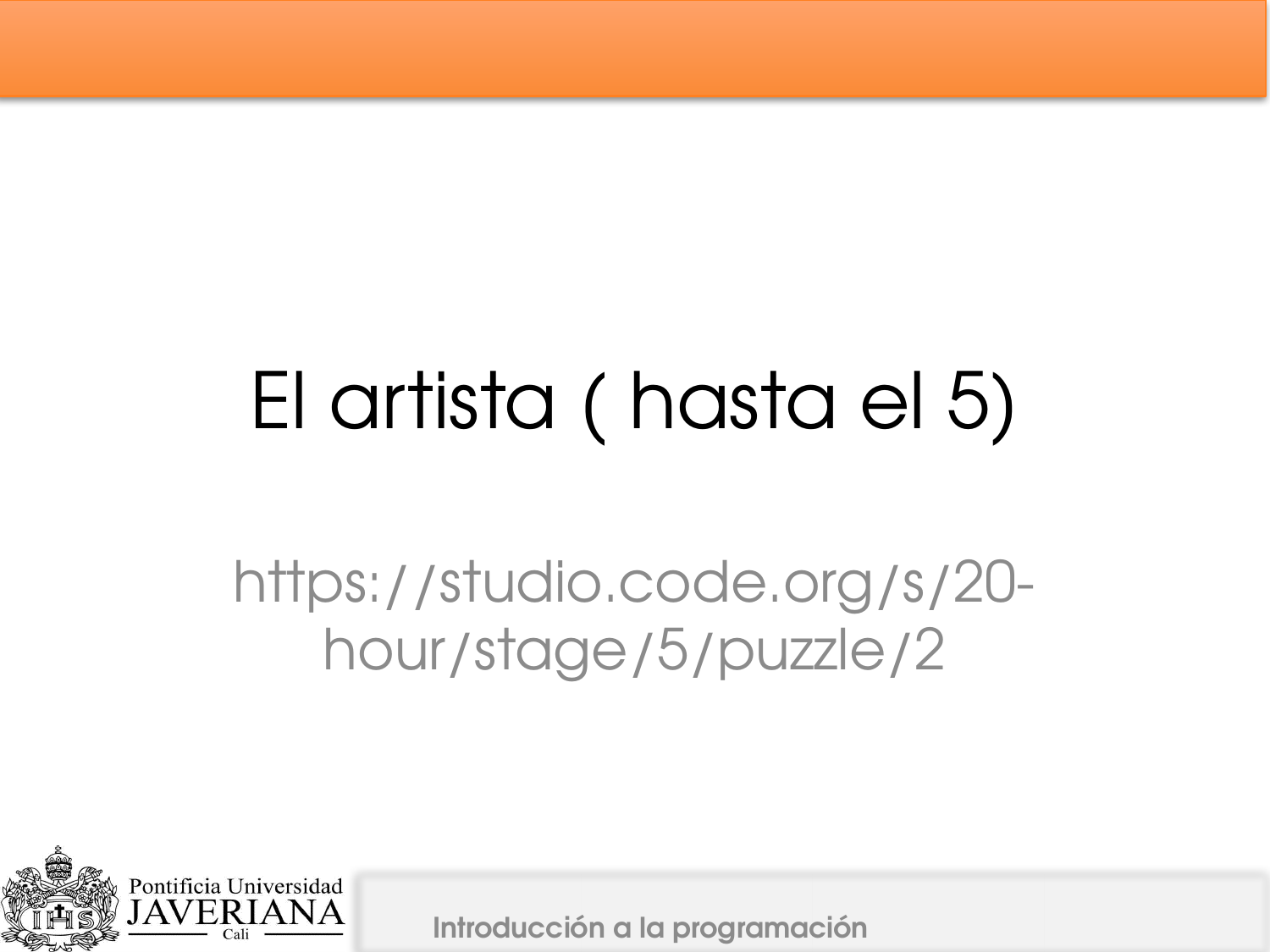

# El artista ( hasta el 5)
https://studio.code.org/s/20-hour/stage/5/puzzle/2
Introducción a la programación